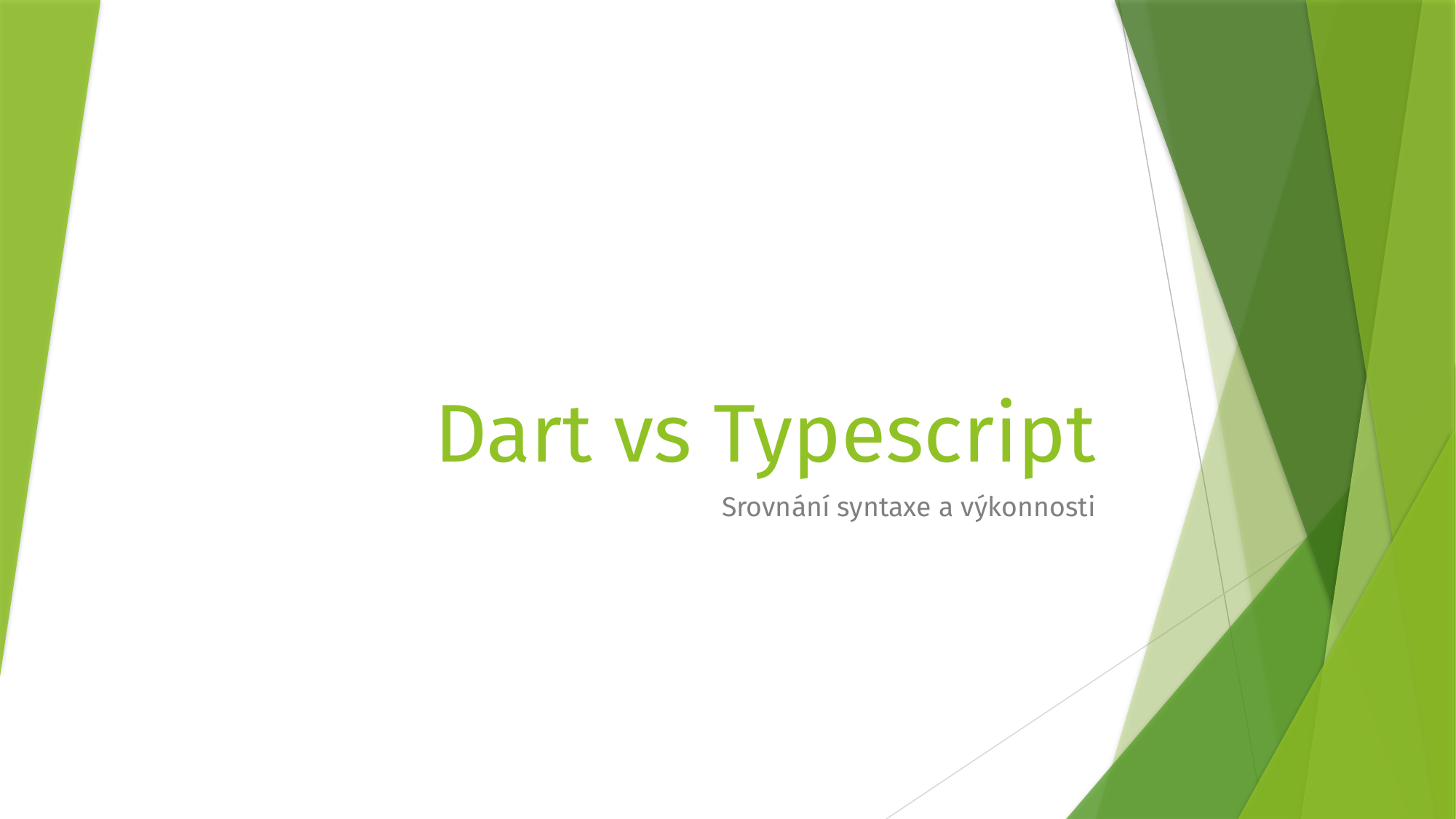

# Dart vs Typescript
Srovnání syntaxe a výkonnosti